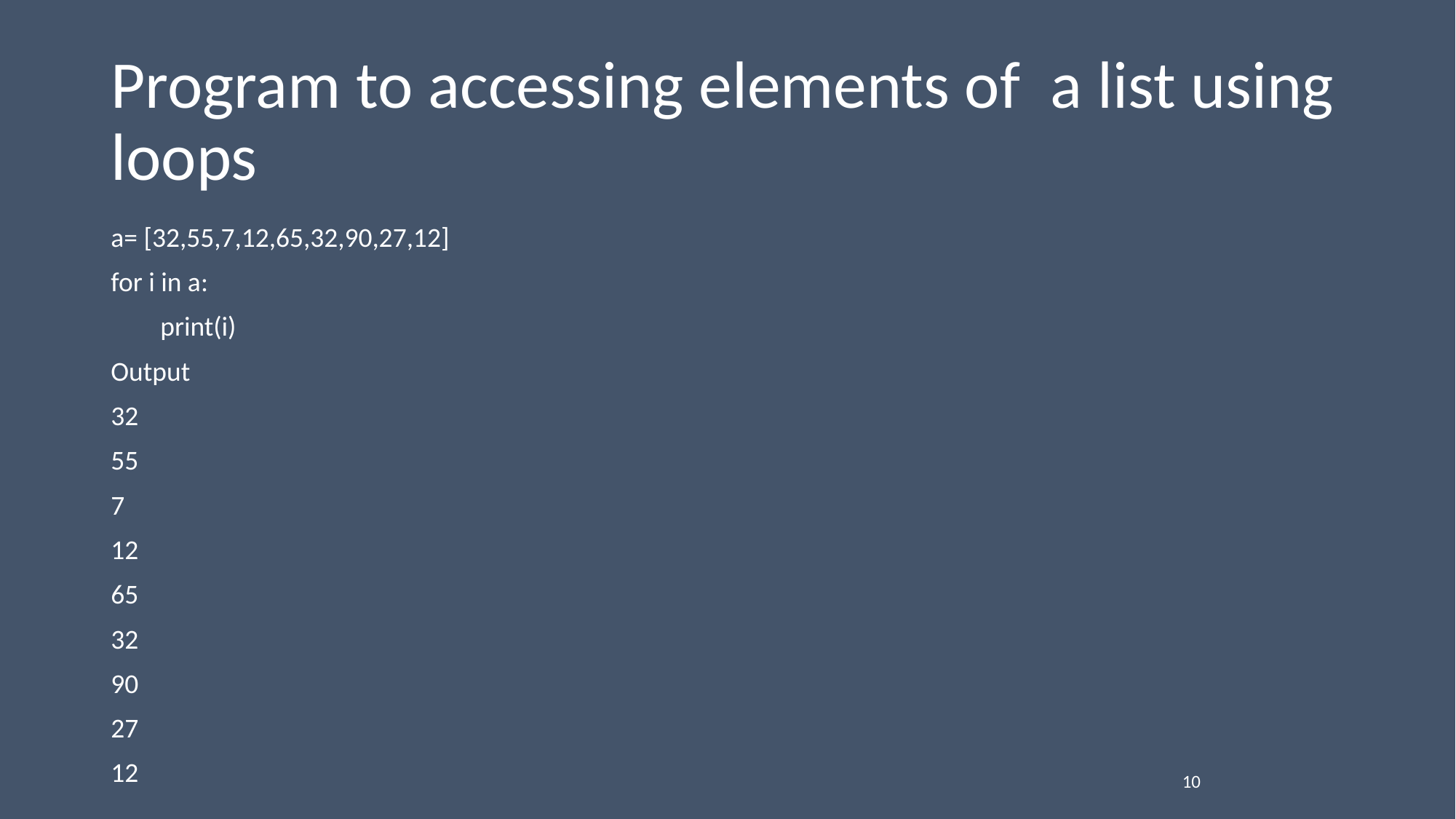

# Program to accessing elements of  a list using loops
a= [32,55,7,12,65,32,90,27,12]
for i in a:
        print(i)
Output
32
55
7
12
65
32
90
27
12
10